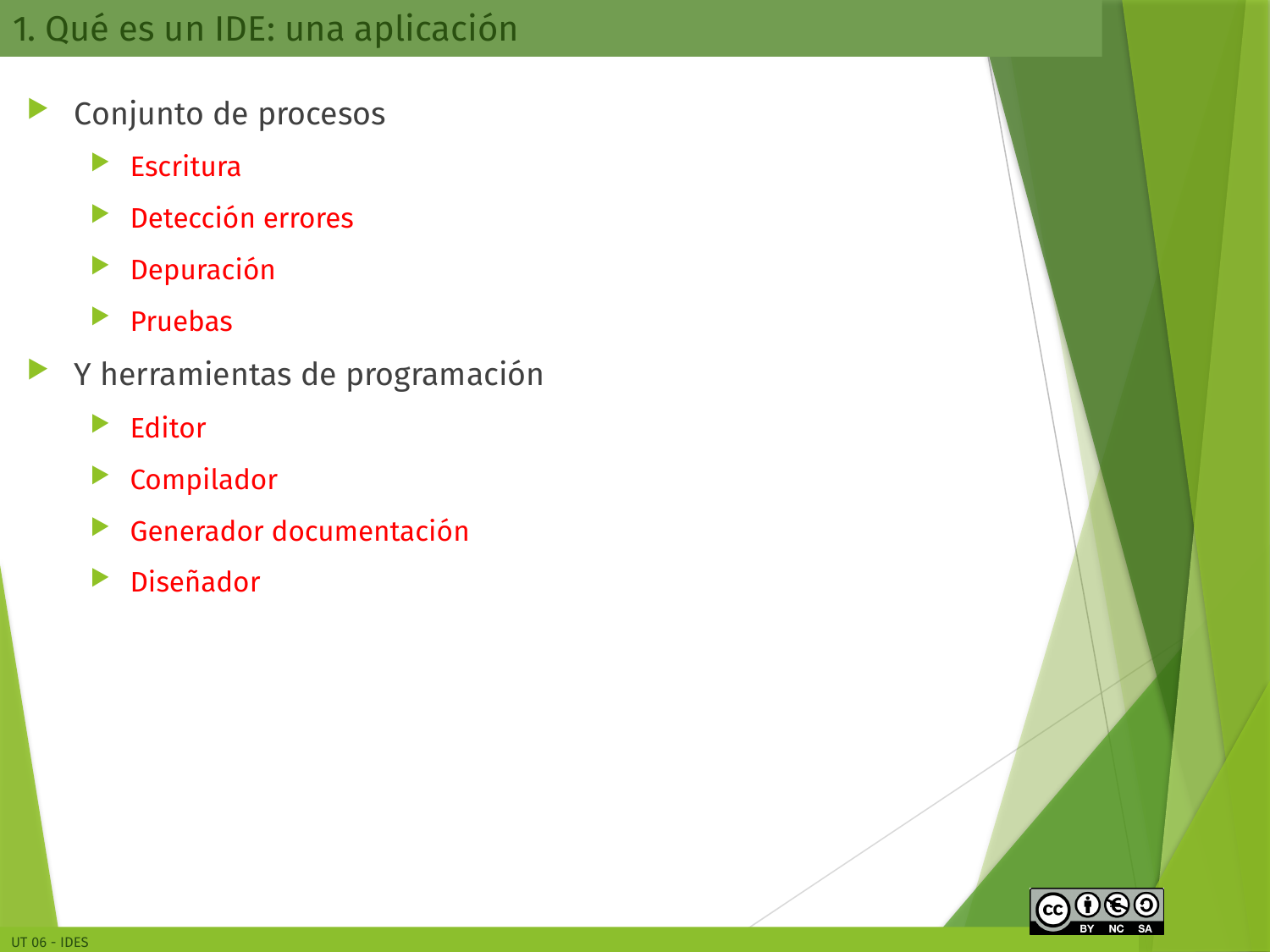

# 1. Qué es un IDE: una aplicación
Conjunto de procesos
Escritura
Detección errores
Depuración
Pruebas
Y herramientas de programación
Editor
Compilador
Generador documentación
Diseñador